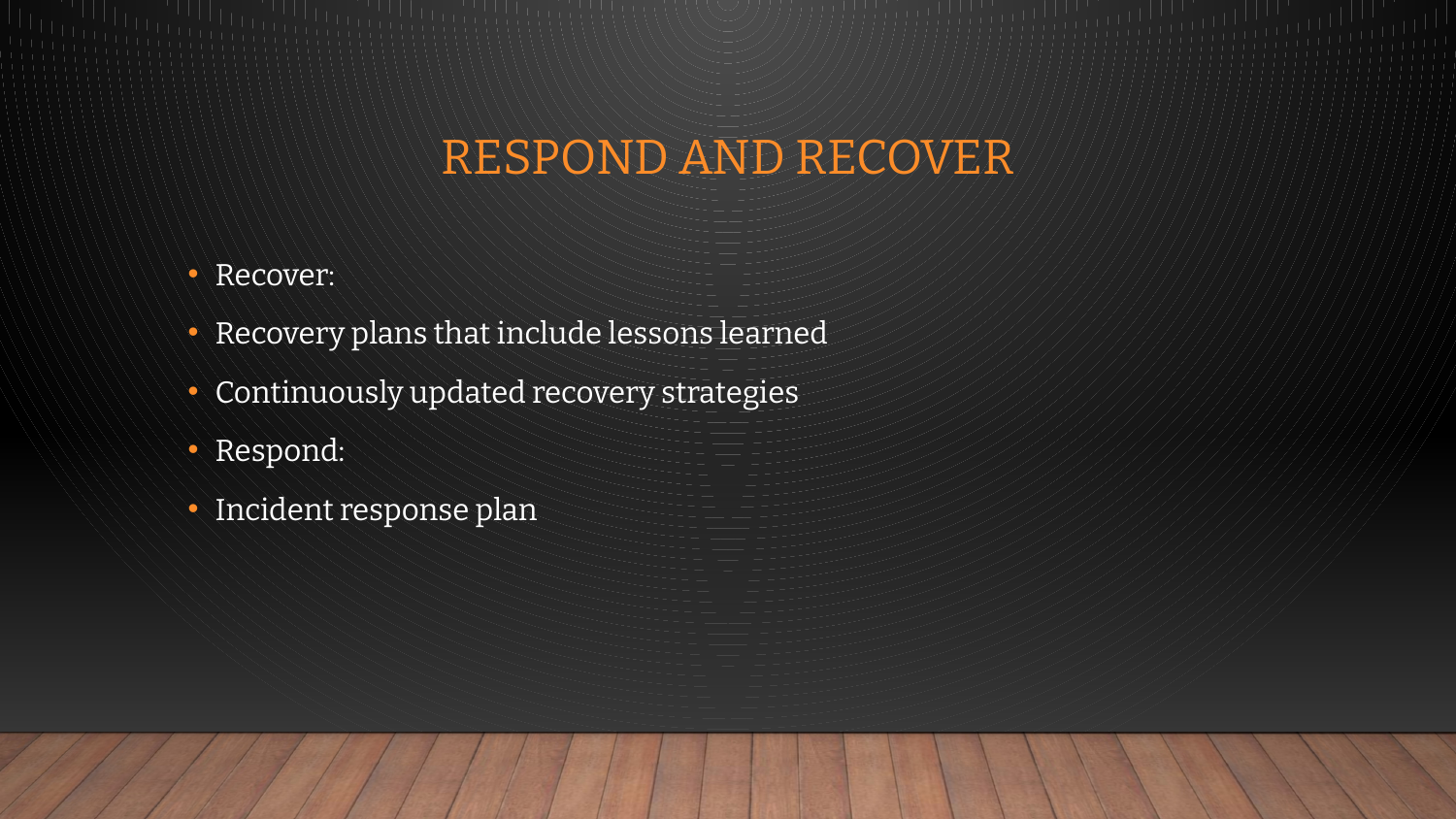

# Respond and Recover
Recover:
Recovery plans that include lessons learned
Continuously updated recovery strategies
Respond:
Incident response plan